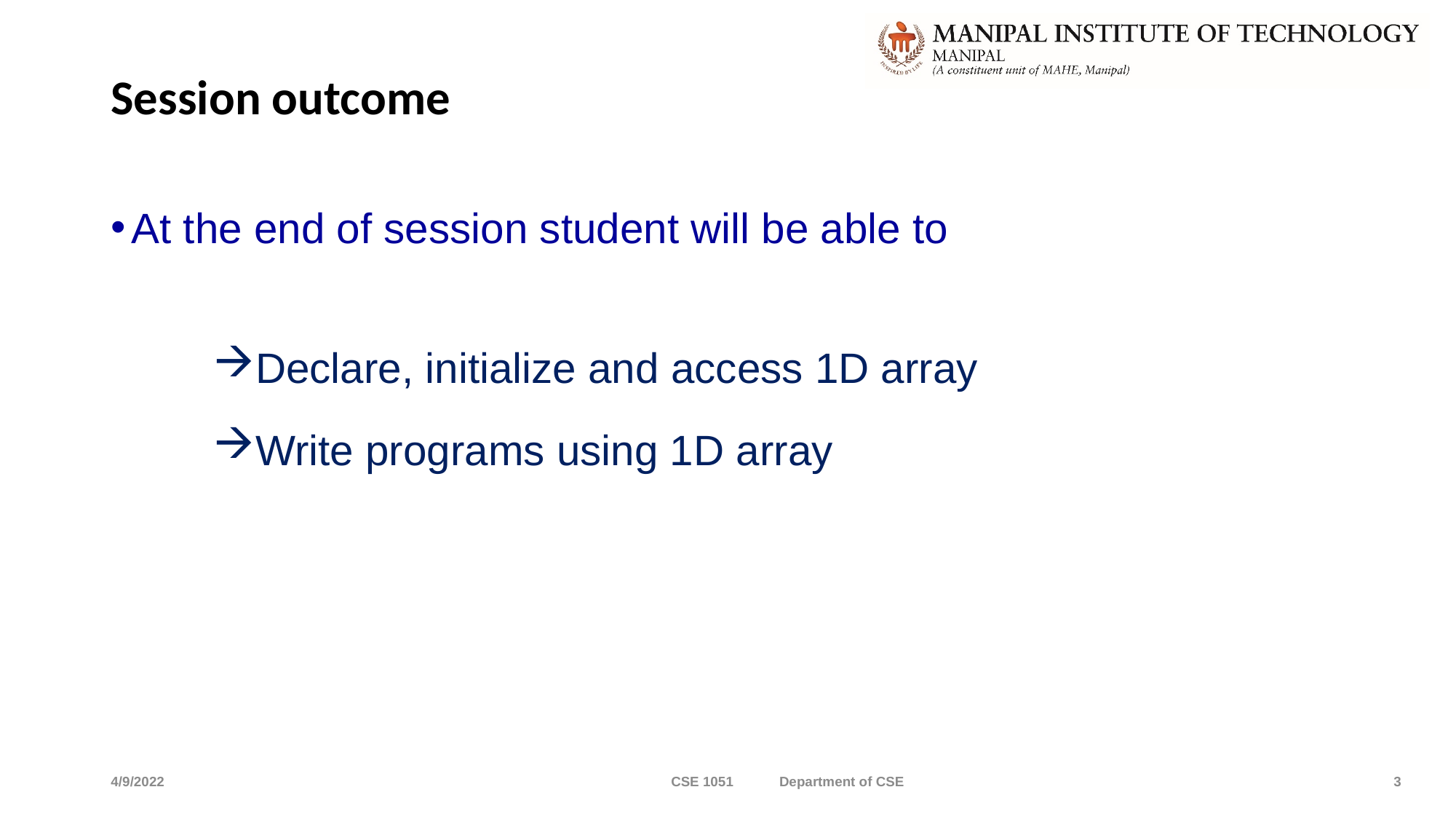

# Session outcome

At the end of session student will be able to

Declare, initialize and access 1D array
Write programs using 1D array

4/9/2022
CSE 1051            Department of CSE
3